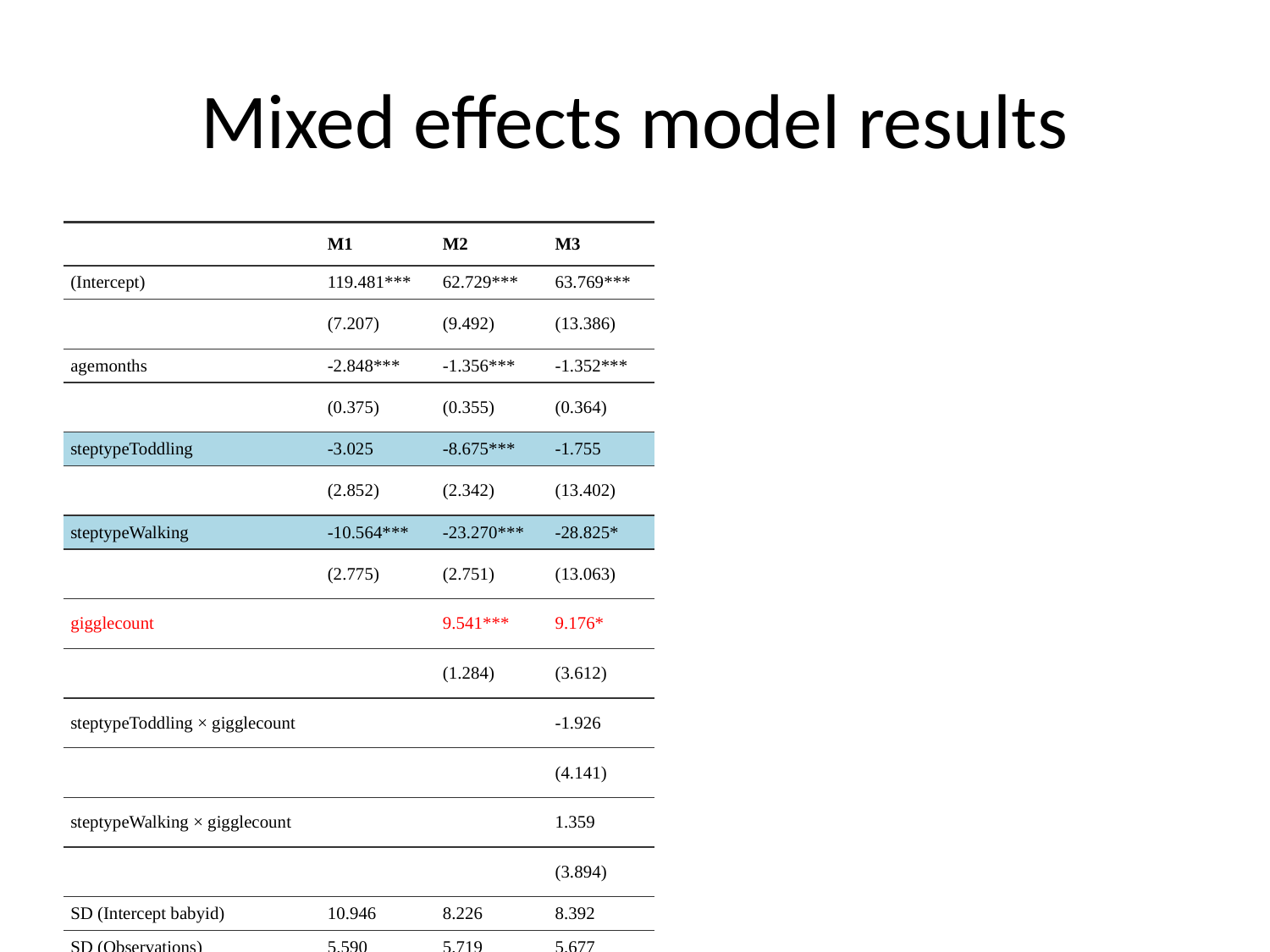

# Mixed effects model results
|  | M1 | M2 | M3 |
| --- | --- | --- | --- |
| (Intercept) | 119.481\*\*\* | 62.729\*\*\* | 63.769\*\*\* |
|  | (7.207) | (9.492) | (13.386) |
| agemonths | -2.848\*\*\* | -1.356\*\*\* | -1.352\*\*\* |
|  | (0.375) | (0.355) | (0.364) |
| steptypeToddling | -3.025 | -8.675\*\*\* | -1.755 |
|  | (2.852) | (2.342) | (13.402) |
| steptypeWalking | -10.564\*\*\* | -23.270\*\*\* | -28.825\* |
|  | (2.775) | (2.751) | (13.063) |
| gigglecount |  | 9.541\*\*\* | 9.176\* |
|  |  | (1.284) | (3.612) |
| steptypeToddling × gigglecount |  |  | -1.926 |
|  |  |  | (4.141) |
| steptypeWalking × gigglecount |  |  | 1.359 |
|  |  |  | (3.894) |
| SD (Intercept babyid) | 10.946 | 8.226 | 8.392 |
| SD (Observations) | 5.590 | 5.719 | 5.677 |
| Num.Obs. | 300 | 300 | 300 |
| + p < 0.1, \* p < 0.05, \*\* p < 0.01, \*\*\* p < 0.001 | + p < 0.1, \* p < 0.05, \*\* p < 0.01, \*\*\* p < 0.001 | + p < 0.1, \* p < 0.05, \*\* p < 0.01, \*\*\* p < 0.001 | + p < 0.1, \* p < 0.05, \*\* p < 0.01, \*\*\* p < 0.001 |
| Insert notes here. | Insert notes here. | Insert notes here. | Insert notes here. |